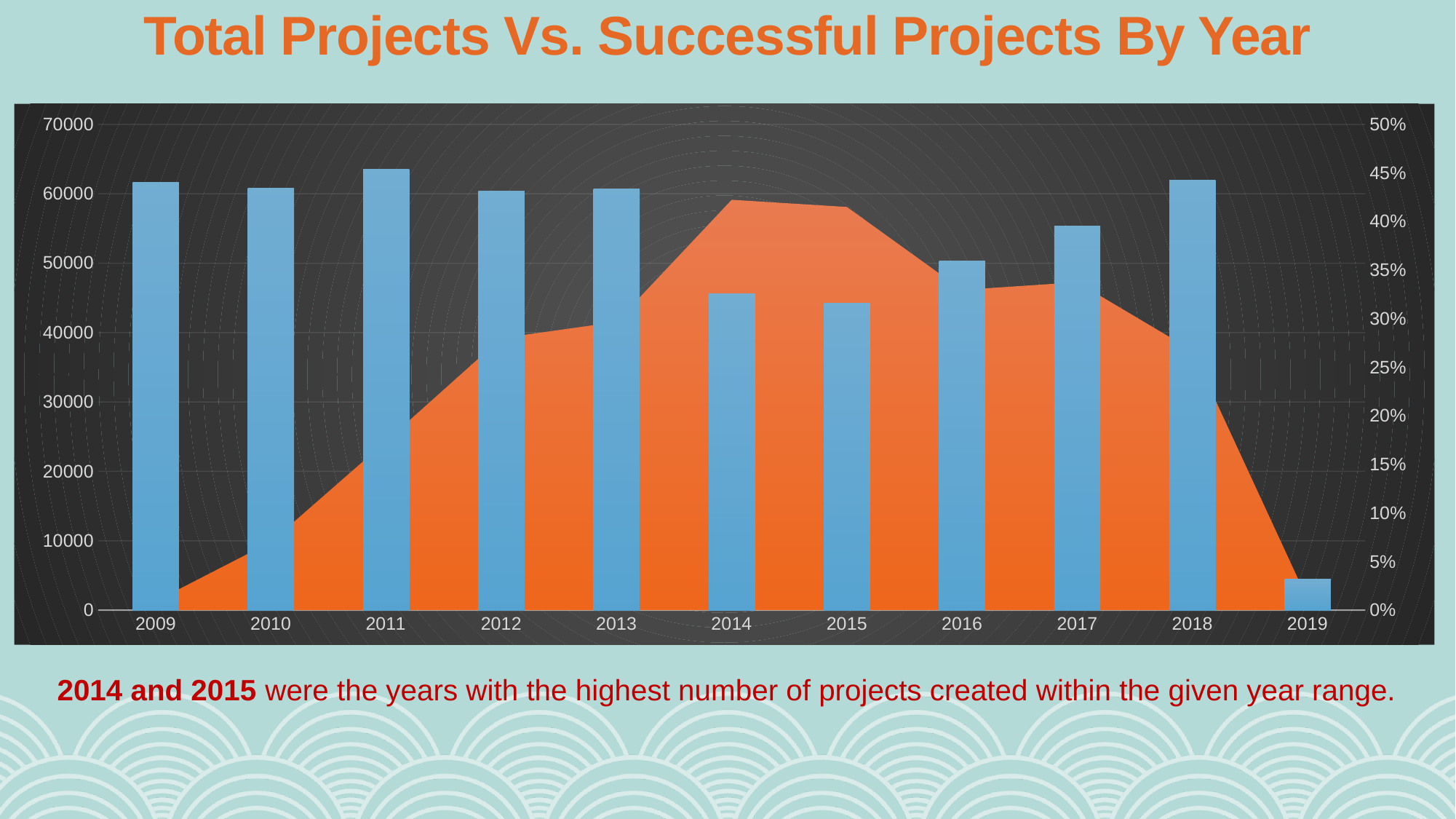

# Total Projects Vs. Successful Projects By Year

### Chart

| Category | Total Projects | % of Successful Projects |
|---|---|---|
| 2009 | 1308.0 | 0.44036697247706424 |
| 2010 | 9827.0 | 0.43451714663681695 |
| 2011 | 24349.0 | 0.45389954412912237 |
| 2012 | 39207.0 | 0.4311474991710664 |
| 2013 | 41530.0 | 0.43339754394413676 |
| 2014 | 59139.0 | 0.32552122964541164 |
| 2015 | 58105.0 | 0.31611737371998966 |
| 2016 | 46152.0 | 0.359117698041255 |
| 2017 | 47255.0 | 0.39536556978097553 |
| 2018 | 37409.0 | 0.442567296639846 |
| 2019 | 1539.0 | 0.03183885640025991 |
2014 and 2015 were the years with the highest number of projects created within the given year range.